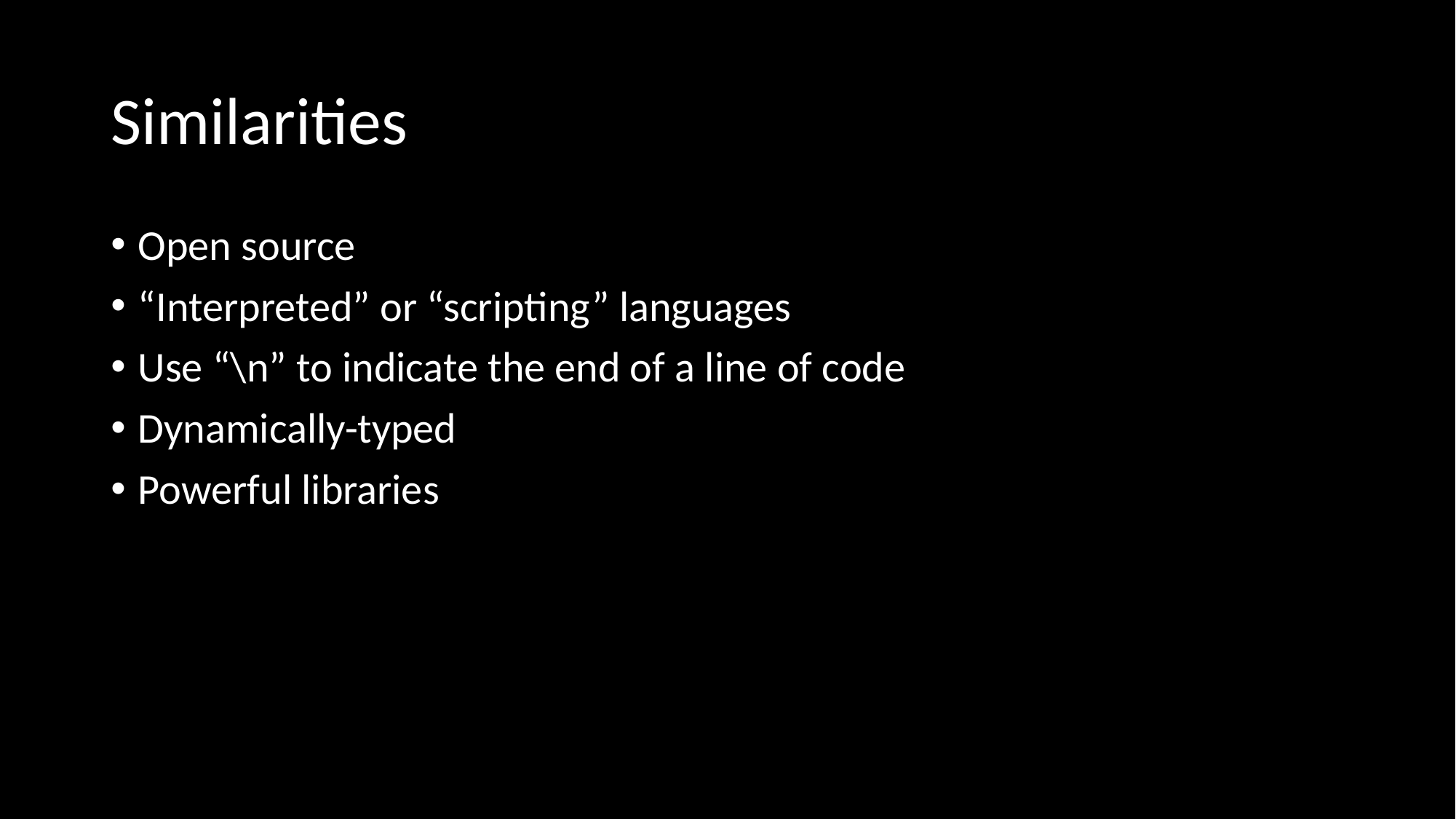

# Similarities
Open source
“Interpreted” or “scripting” languages
Use “\n” to indicate the end of a line of code
Dynamically-typed
Powerful libraries